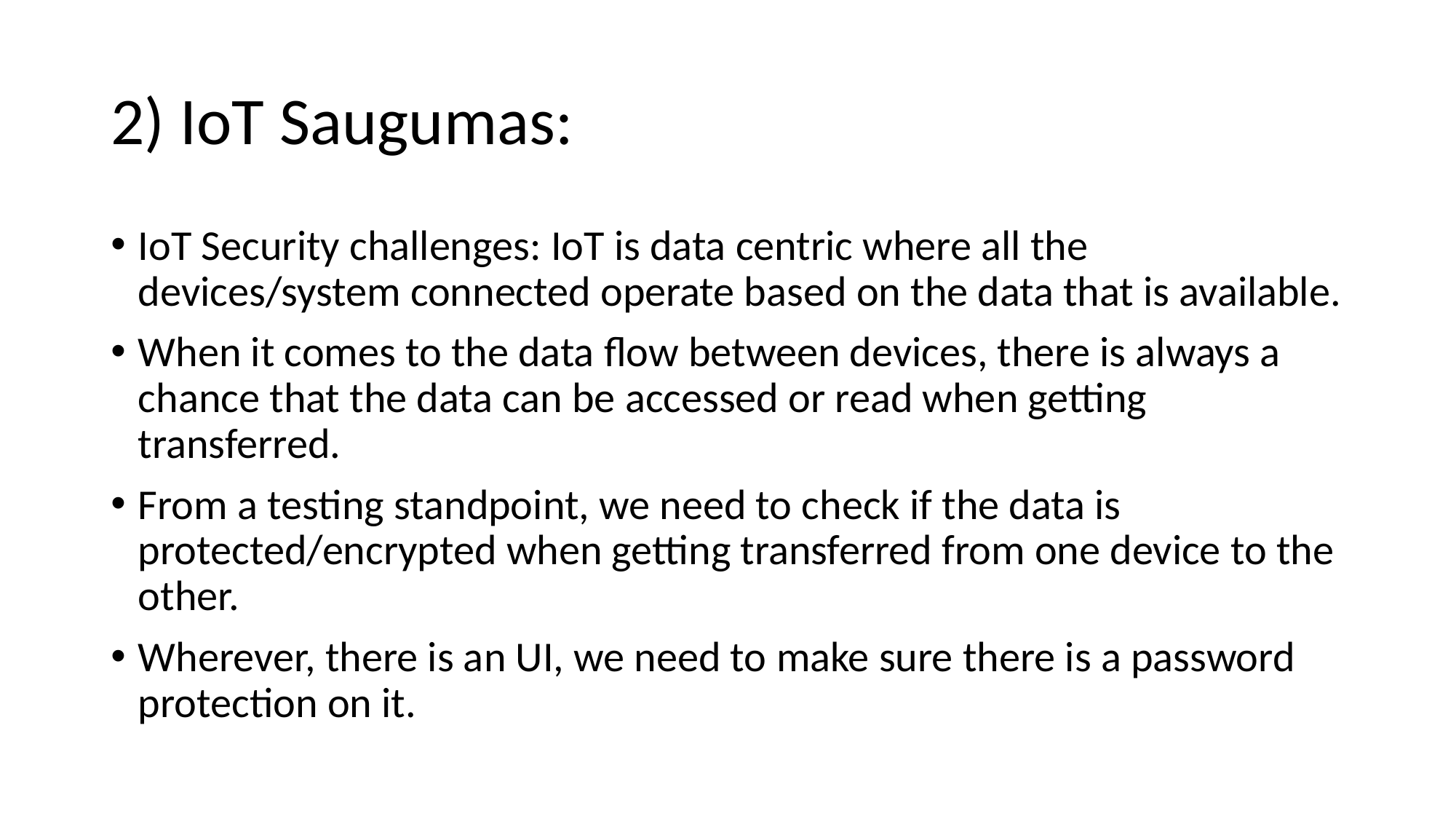

# 2) IoT Saugumas:
IoT Security challenges: IoT is data centric where all the devices/system connected operate based on the data that is available.
When it comes to the data flow between devices, there is always a chance that the data can be accessed or read when getting transferred.
From a testing standpoint, we need to check if the data is protected/encrypted when getting transferred from one device to the other.
Wherever, there is an UI, we need to make sure there is a password protection on it.